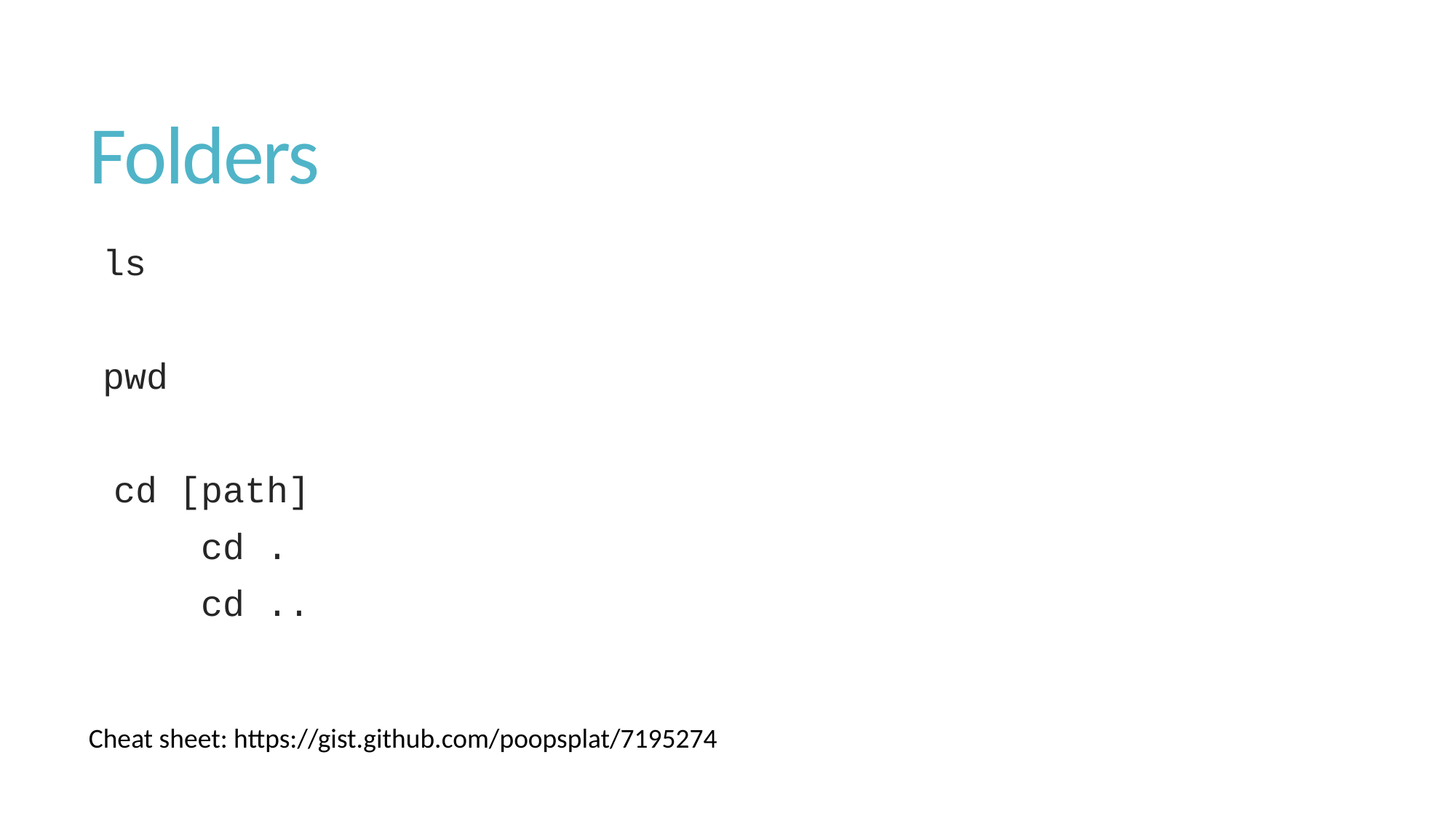

# Folders
ls

pwd

 cd [path]
	cd .
	cd ..
Cheat sheet: https://gist.github.com/poopsplat/7195274